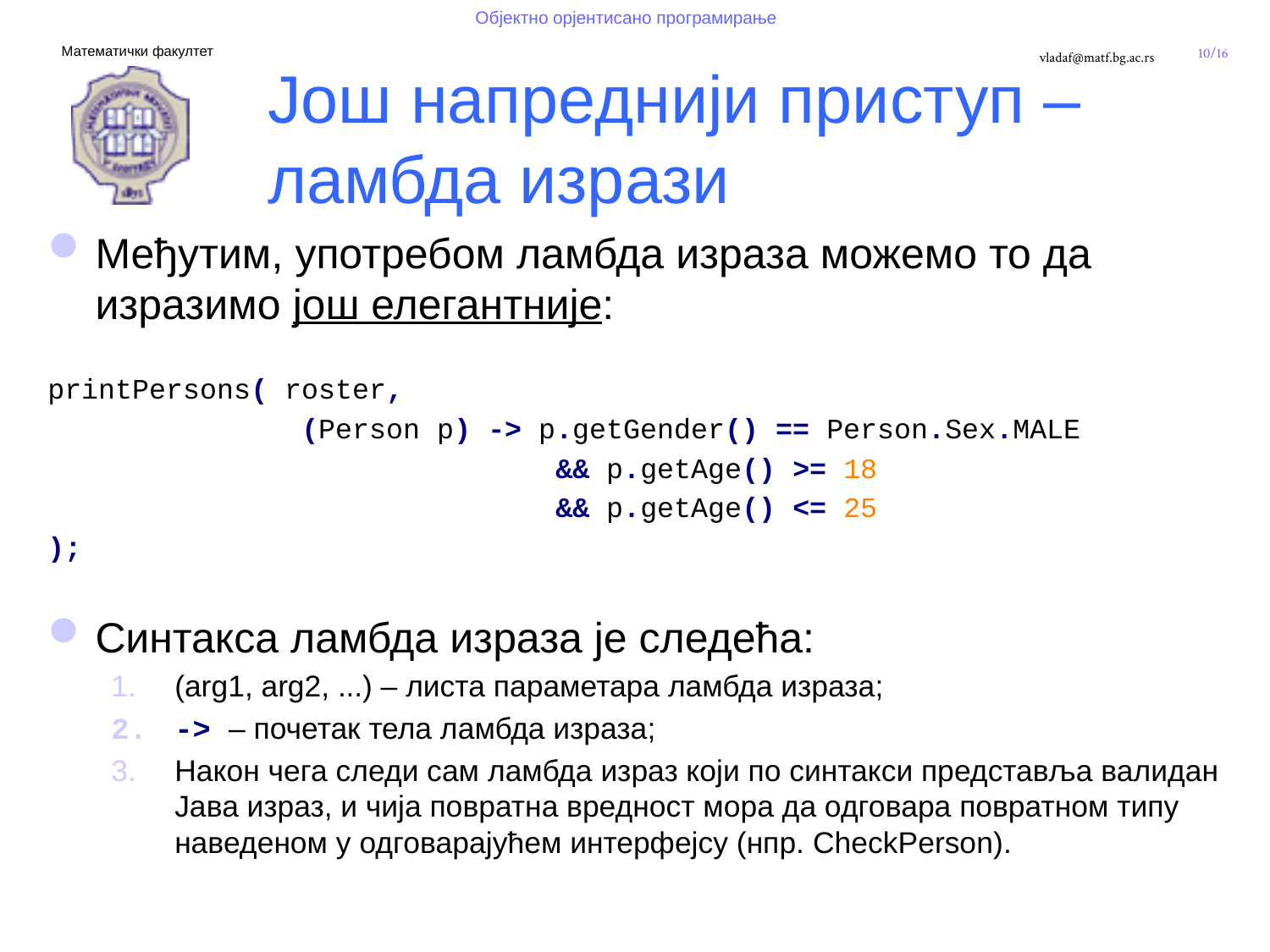

# Још напреднији приступ – ламбда изрази
Међутим, употребом ламбда израза можемо то да изразимо још елегантније:

printPersons( roster,
		(Person p) -> p.getGender() == Person.Sex.MALE
				&& p.getAge() >= 18
				&& p.getAge() <= 25
);

Синтакса ламбда израза је следећа:
(arg1, arg2, ...) – листа параметара ламбда израза;
-> – почетак тела ламбда израза;
Након чега следи сам ламбда израз који по синтакси представља валидан Јава израз, и чија повратна вредност мора да одговара повратном типу наведеном у одговарајућем интерфејсу (нпр. CheckPerson).